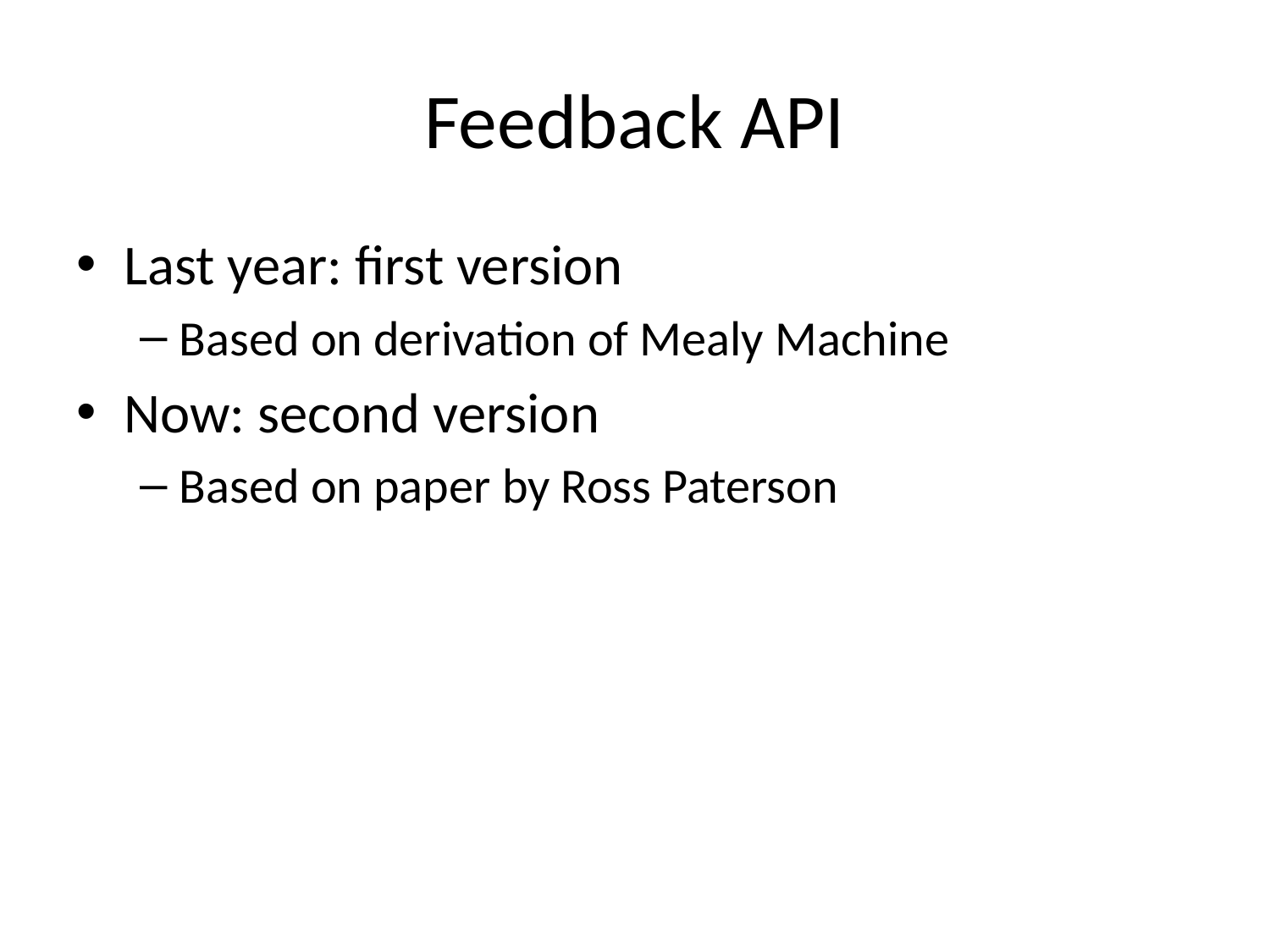

# Feedback API
Last year: first version
Based on derivation of Mealy Machine
Now: second version
Based on paper by Ross Paterson